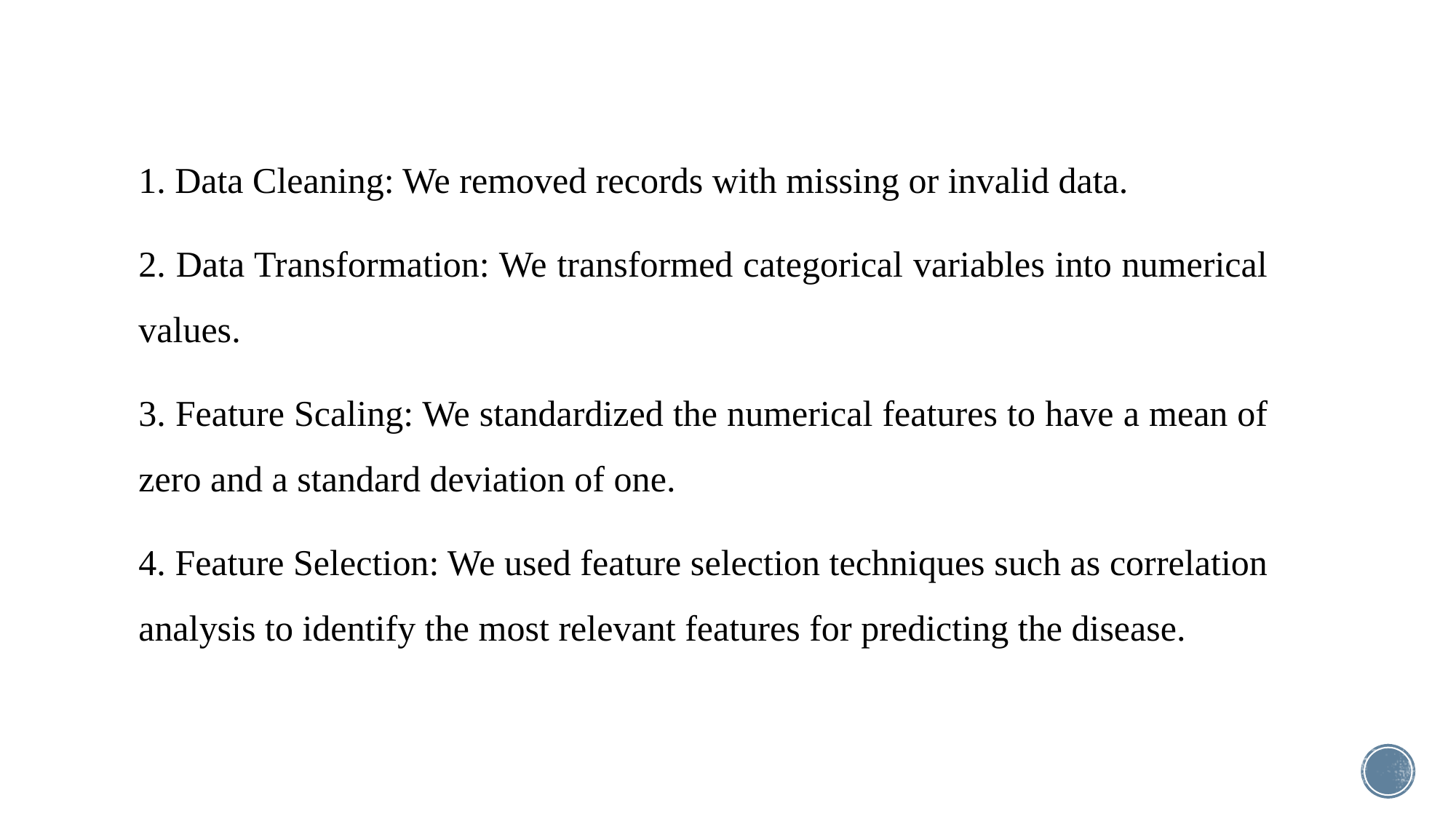

1. Data Cleaning: We removed records with missing or invalid data.
2. Data Transformation: We transformed categorical variables into numerical values.
3. Feature Scaling: We standardized the numerical features to have a mean of zero and a standard deviation of one.
4. Feature Selection: We used feature selection techniques such as correlation analysis to identify the most relevant features for predicting the disease.